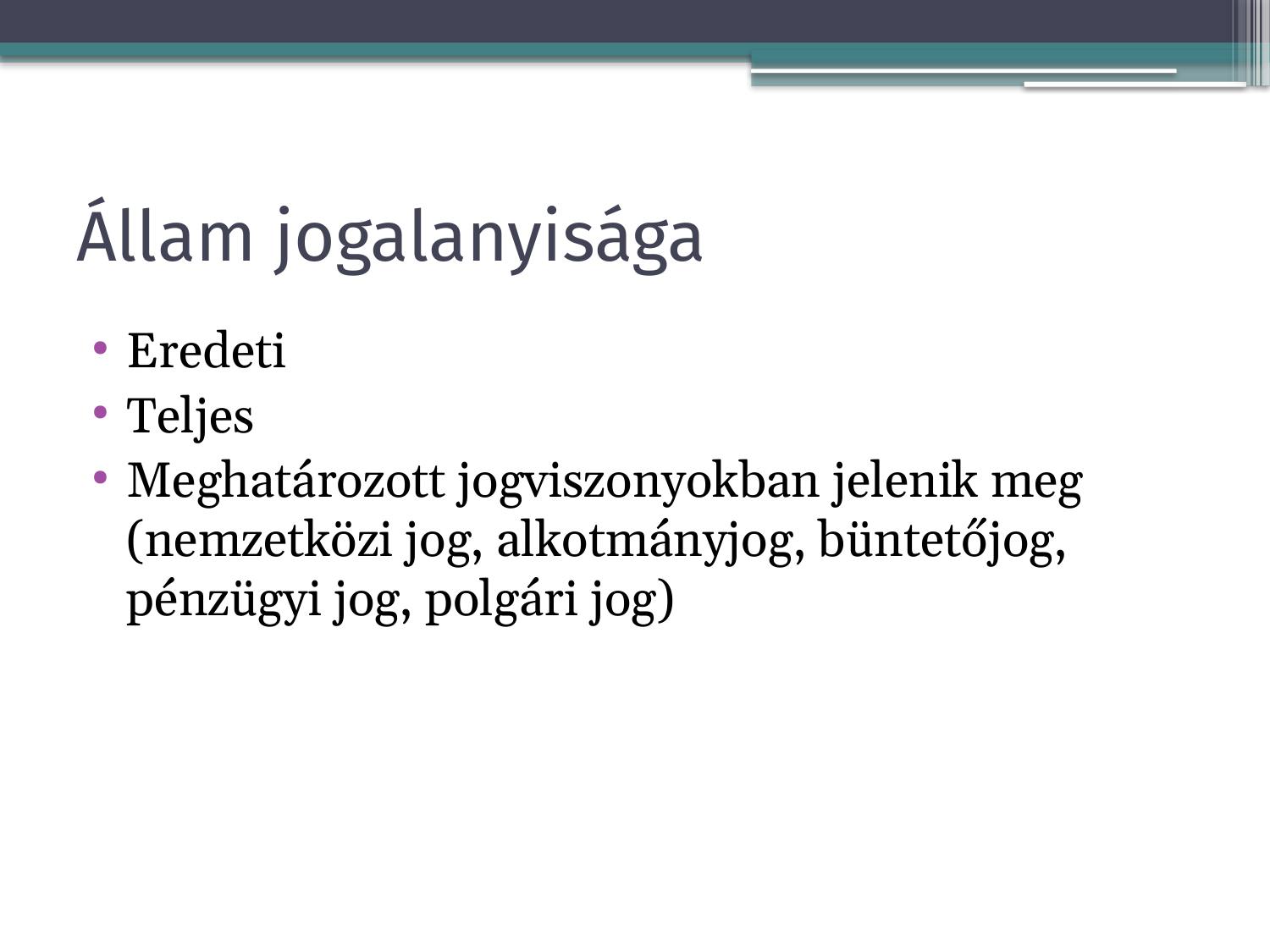

# Állam jogalanyisága
Eredeti
Teljes
Meghatározott jogviszonyokban jelenik meg (nemzetközi jog, alkotmányjog, büntetőjog, pénzügyi jog, polgári jog)